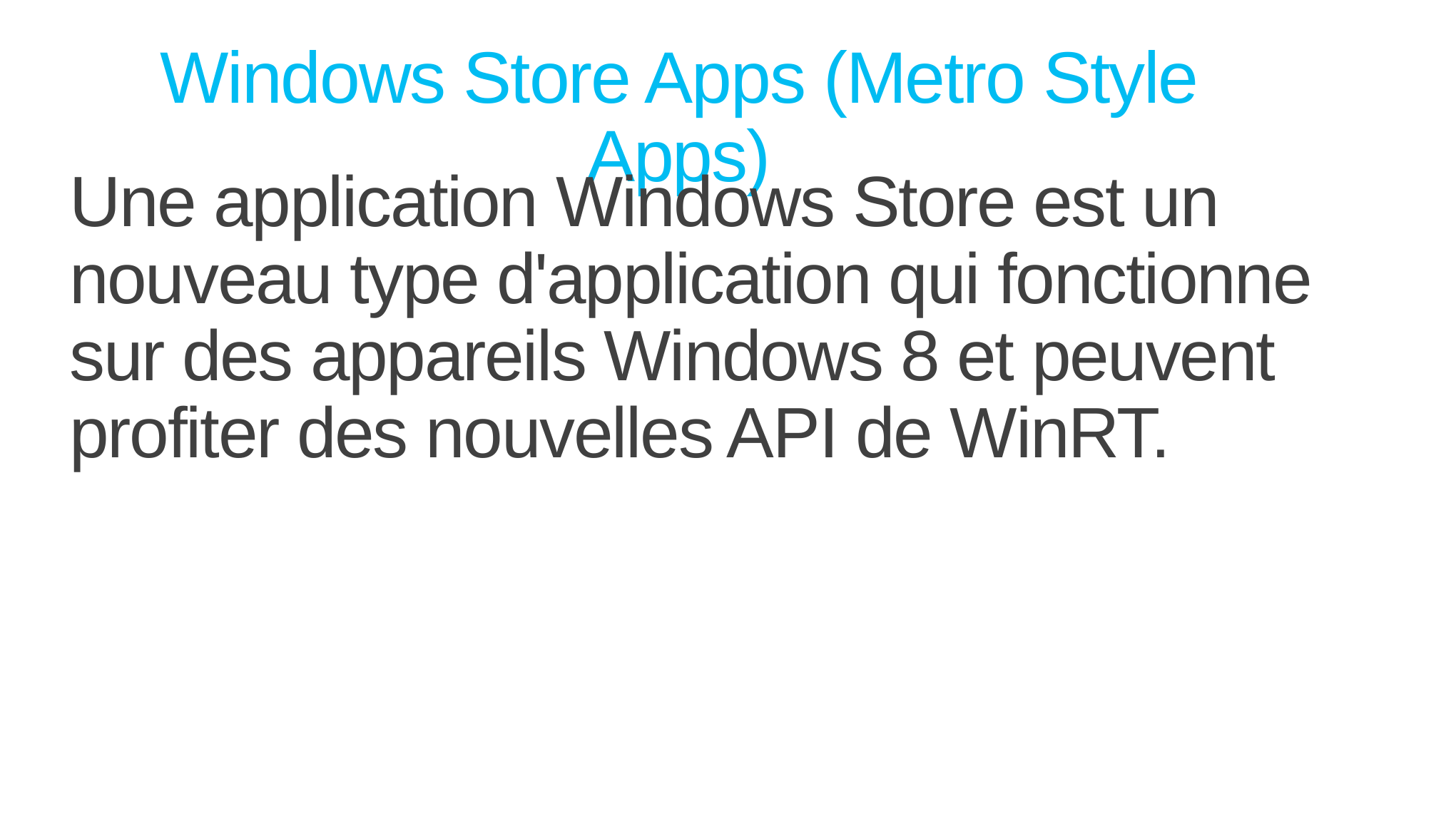

Windows Store Apps (Metro Style Apps)
Une application Windows Store est un nouveau type d'application qui fonctionne sur des appareils Windows 8 et peuvent profiter des nouvelles API de WinRT.